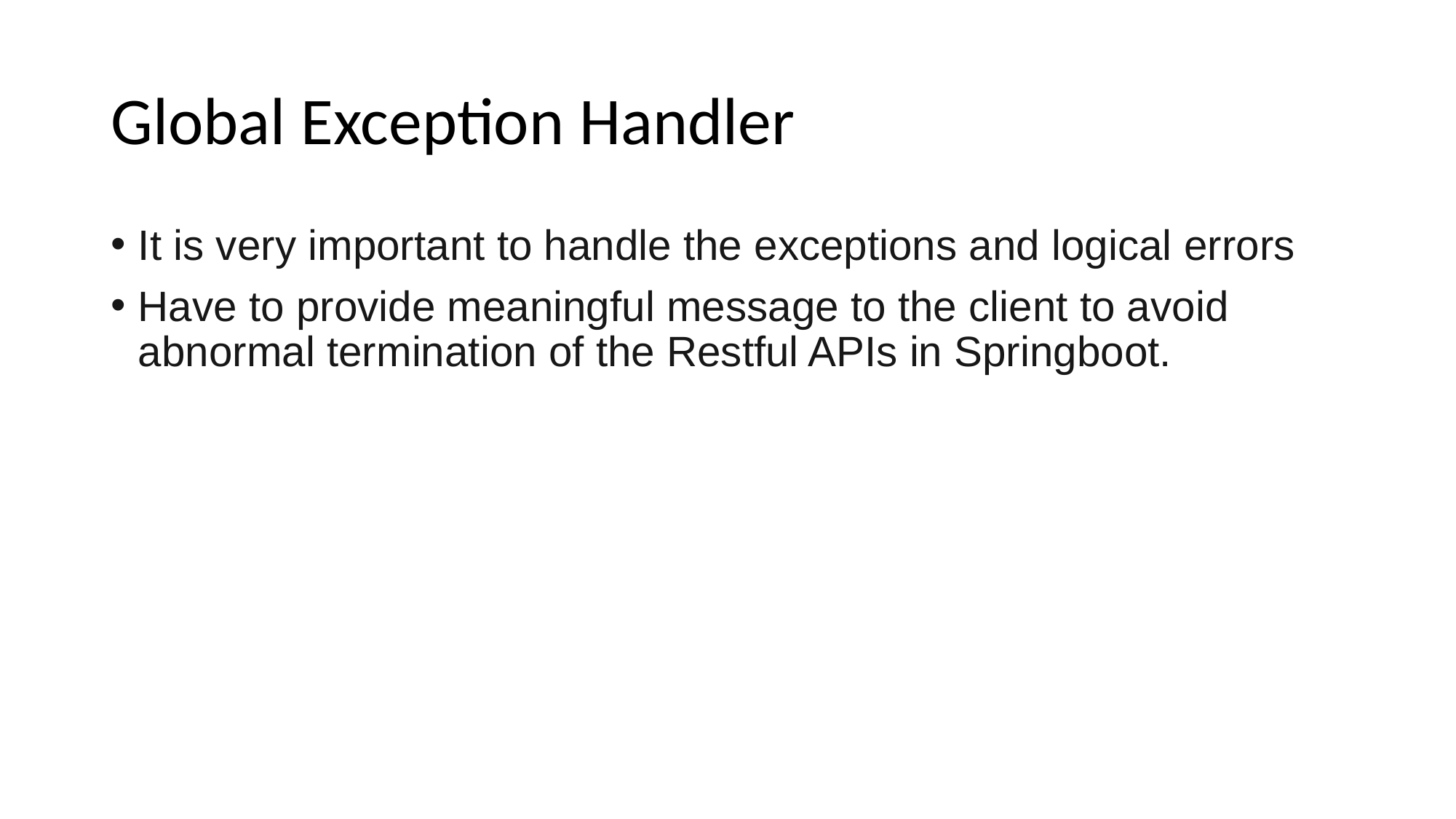

# Global Exception Handler
It is very important to handle the exceptions and logical errors
Have to provide meaningful message to the client to avoid abnormal termination of the Restful APIs in Springboot.